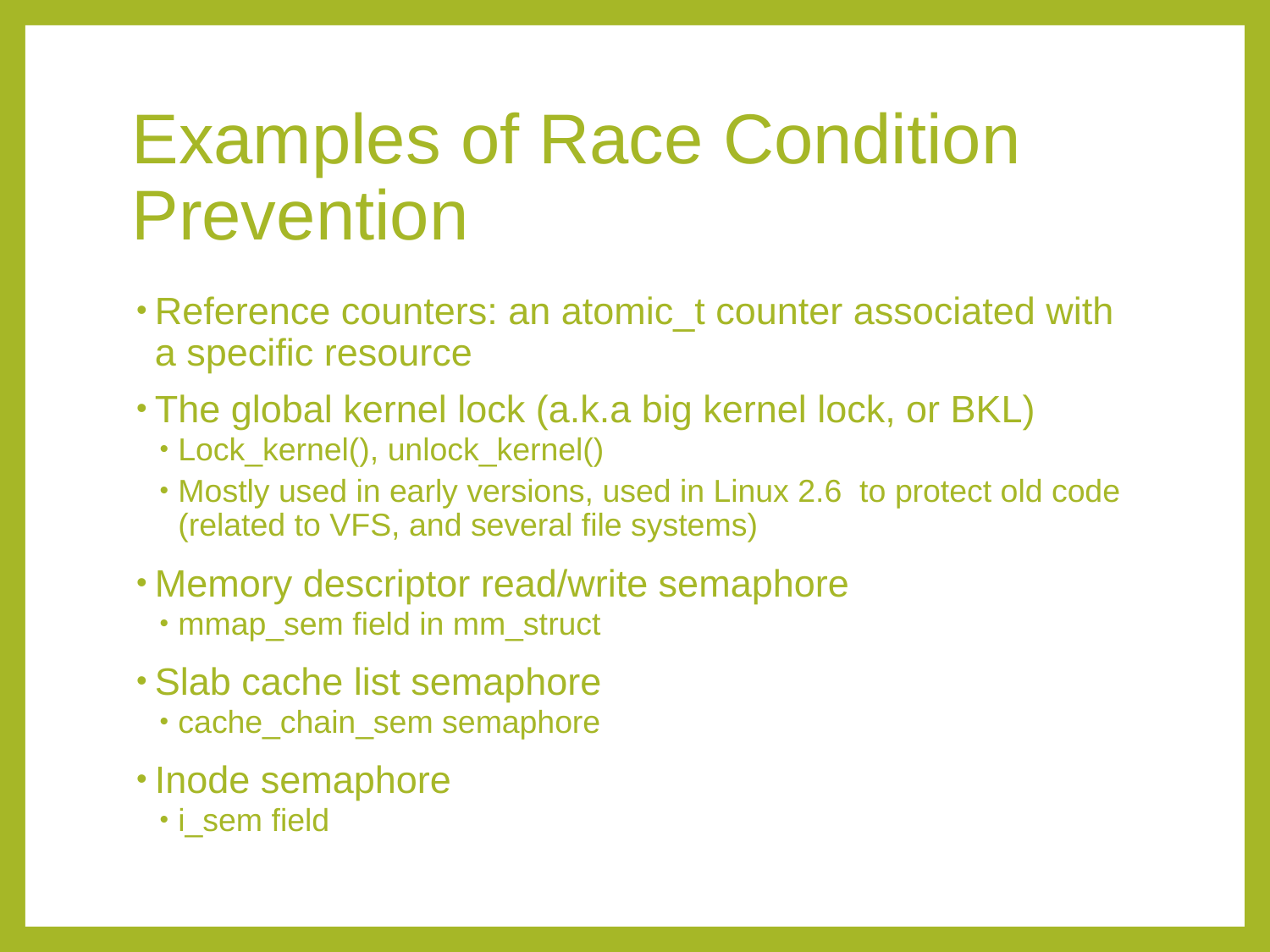

# Examples of Race Condition Prevention
Reference counters: an atomic_t counter associated with a specific resource
The global kernel lock (a.k.a big kernel lock, or BKL)
Lock_kernel(), unlock_kernel()
Mostly used in early versions, used in Linux 2.6  to protect old code (related to VFS, and several file systems)
Memory descriptor read/write semaphore
mmap_sem field in mm_struct
Slab cache list semaphore
cache_chain_sem semaphore
Inode semaphore
i_sem field